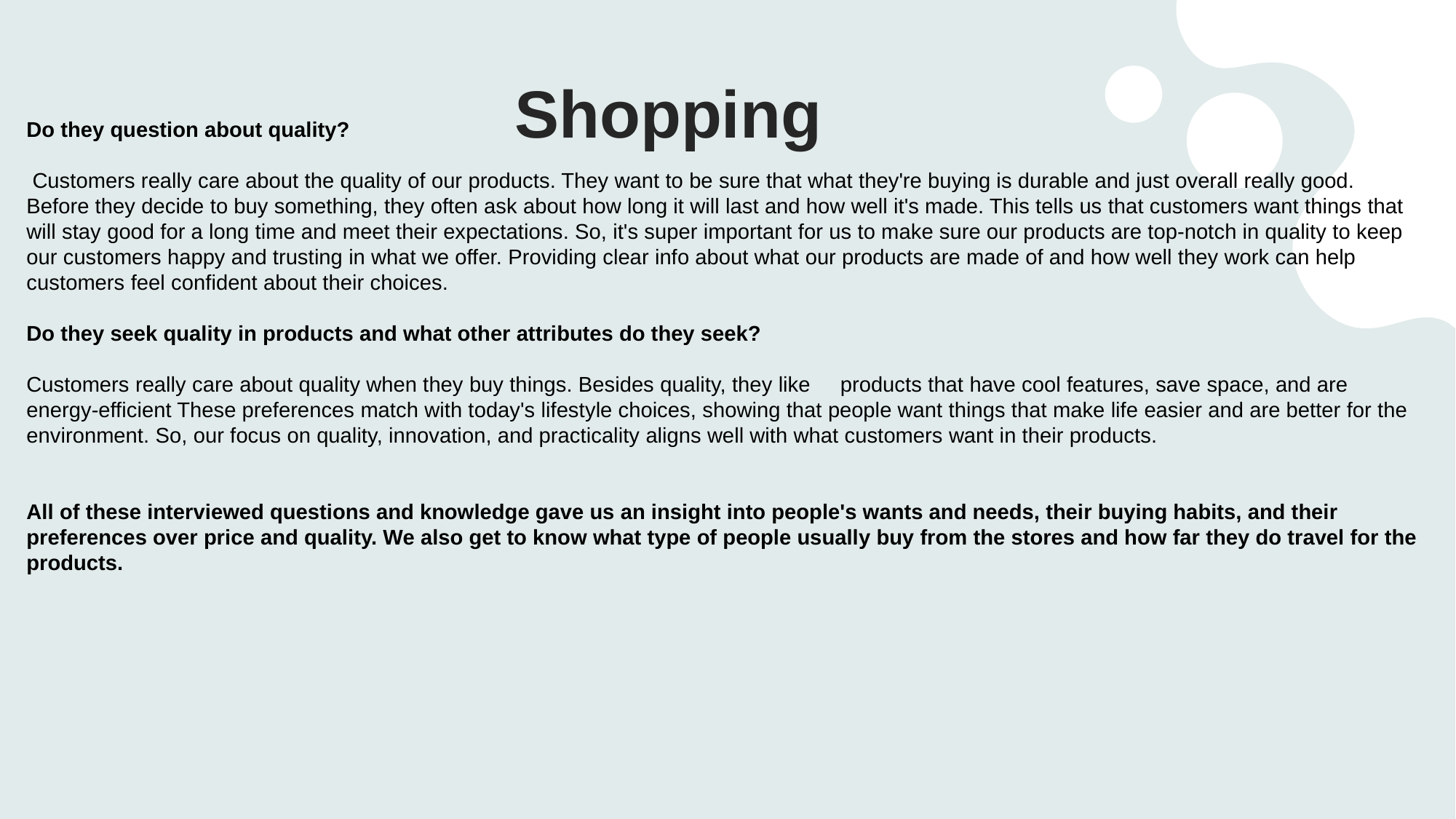

# Shopping

Do they question about quality?
 Customers really care about the quality of our products. They want to be sure that what they're buying is durable and just overall really good. Before they decide to buy something, they often ask about how long it will last and how well it's made. This tells us that customers want things that will stay good for a long time and meet their expectations. So, it's super important for us to make sure our products are top-notch in quality to keep our customers happy and trusting in what we offer. Providing clear info about what our products are made of and how well they work can help customers feel confident about their choices.
Do they seek quality in products and what other attributes do they seek?
        
Customers really care about quality when they buy things. Besides quality, they like     products that have cool features, save space, and are energy-efficient These preferences match with today's lifestyle choices, showing that people want things that make life easier and are better for the environment. So, our focus on quality, innovation, and practicality aligns well with what customers want in their products.
All of these interviewed questions and knowledge gave us an insight into people's wants and needs, their buying habits, and their preferences over price and quality. We also get to know what type of people usually buy from the stores and how far they do travel for the products.